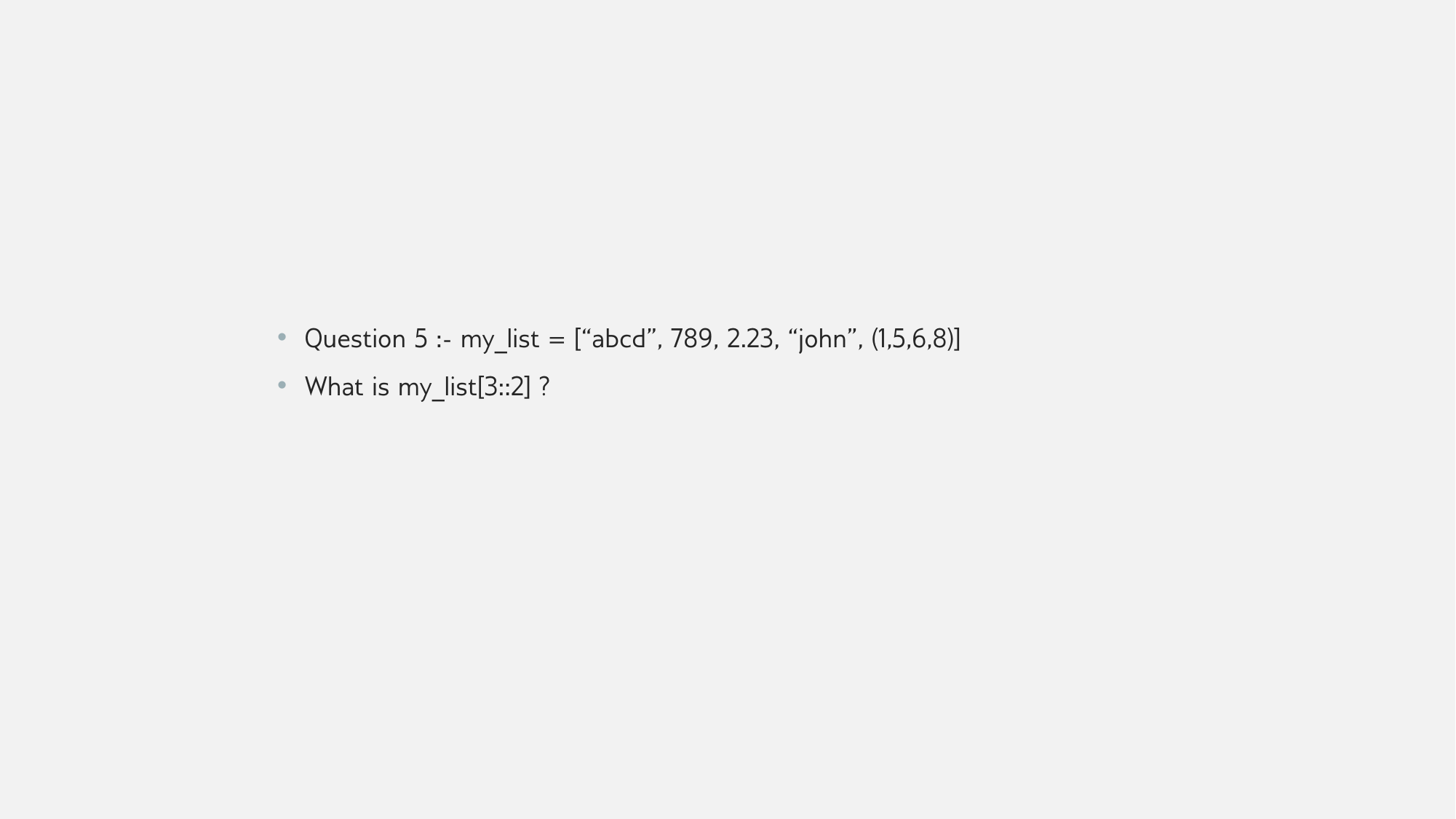

#
Question 5 :- my_list = [“abcd”, 789, 2.23, “john”, (1,5,6,8)]
What is my_list[3::2] ?